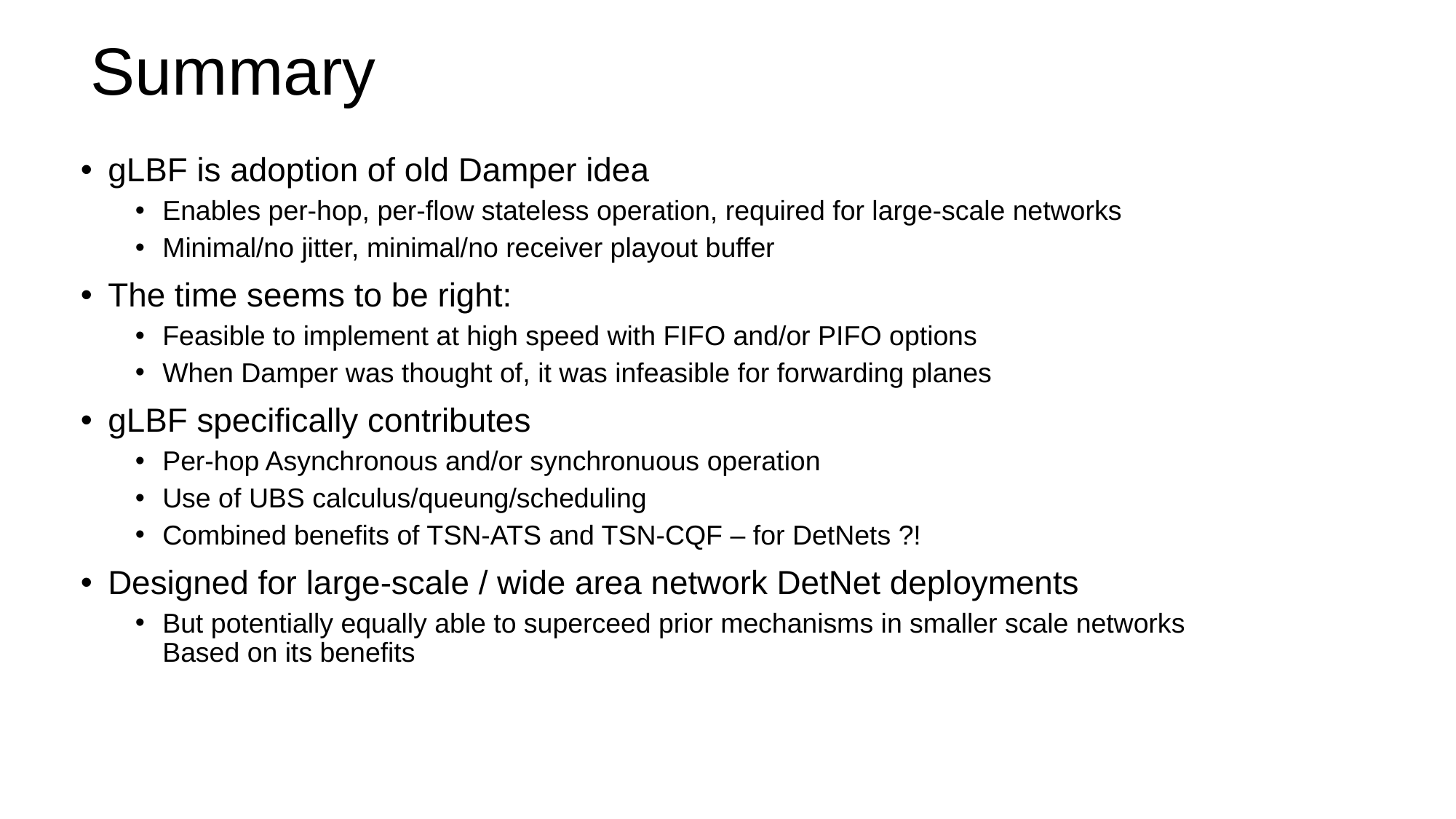

# Summary
gLBF is adoption of old Damper idea
Enables per-hop, per-flow stateless operation, required for large-scale networks
Minimal/no jitter, minimal/no receiver playout buffer
The time seems to be right:
Feasible to implement at high speed with FIFO and/or PIFO options
When Damper was thought of, it was infeasible for forwarding planes
gLBF specifically contributes
Per-hop Asynchronous and/or synchronuous operation
Use of UBS calculus/queung/scheduling
Combined benefits of TSN-ATS and TSN-CQF – for DetNets ?!
Designed for large-scale / wide area network DetNet deployments
But potentially equally able to superceed prior mechanisms in smaller scale networks
Based on its benefits